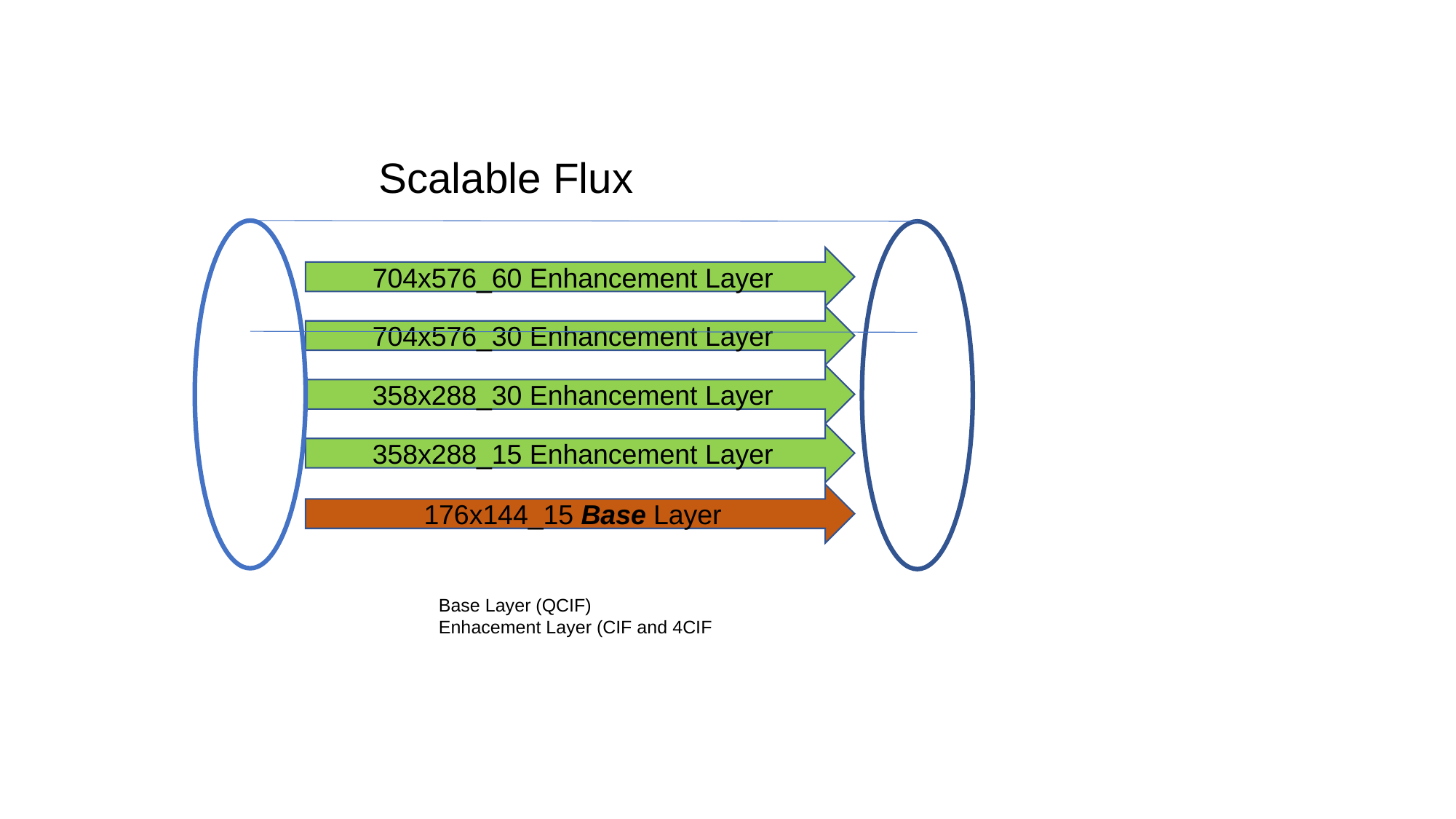

Scalable Flux

704x576_60 Enhancement Layer
704x576_30 Enhancement Layer
358x288_30 Enhancement Layer
358x288_15 Enhancement Layer
176x144_15 Base Layer
Base Layer (QCIF)
Enhacement Layer (CIF and 4CIF